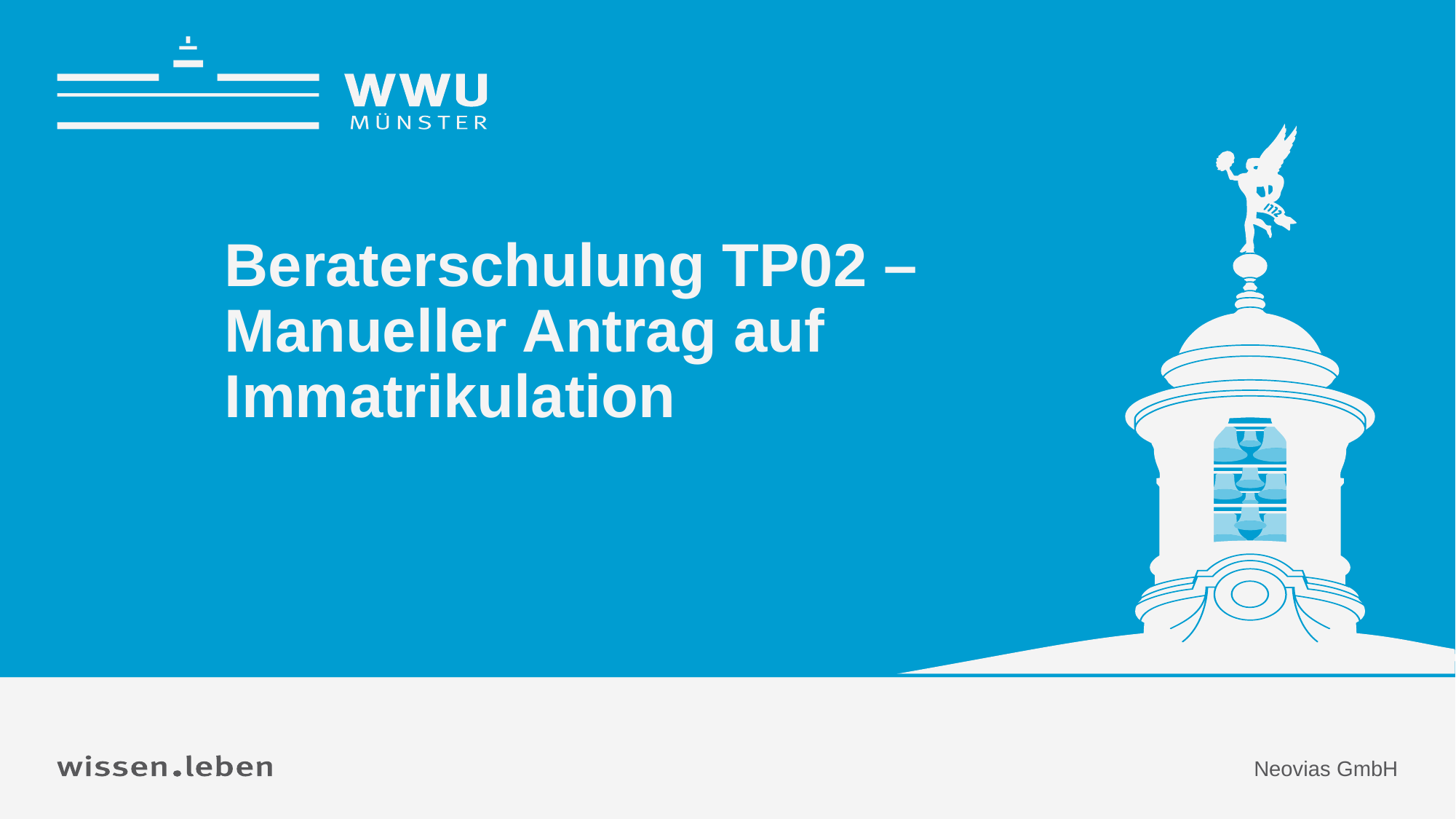

Studierendenverwaltung 2/ Immatrikulation
# Beraterschulung TP02 – Manueller Antrag auf Immatrikulation
Neovias GmbH
Name: Britta Nitsche/ Simon Kneissl
1